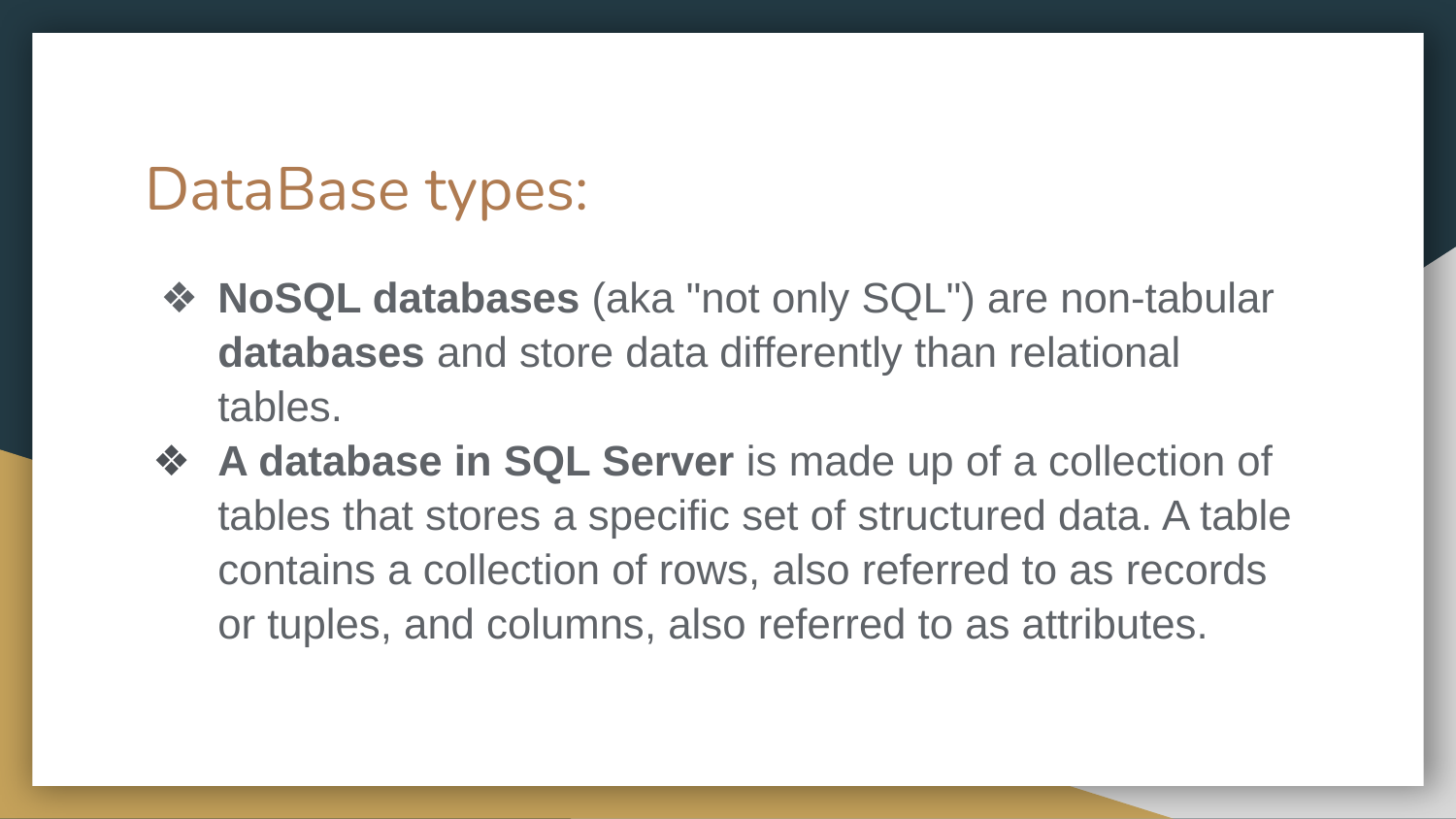

# DataBase types:
NoSQL databases (aka "not only SQL") are non-tabular databases and store data differently than relational tables.
A database in SQL Server is made up of a collection of tables that stores a specific set of structured data. A table contains a collection of rows, also referred to as records or tuples, and columns, also referred to as attributes.